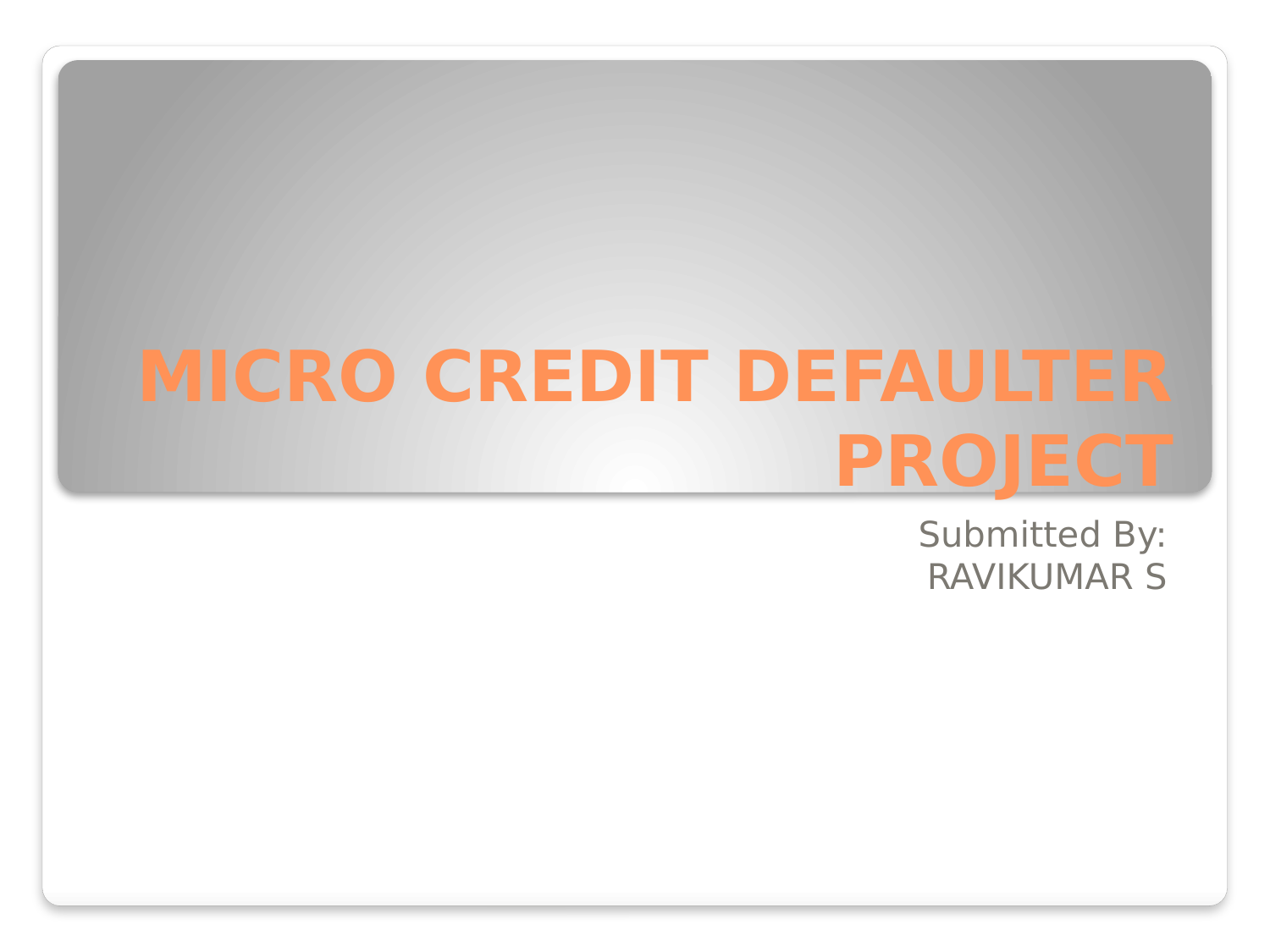

# MICRO CREDIT DEFAULTER PROJECT
Submitted By:
RAVIKUMAR S